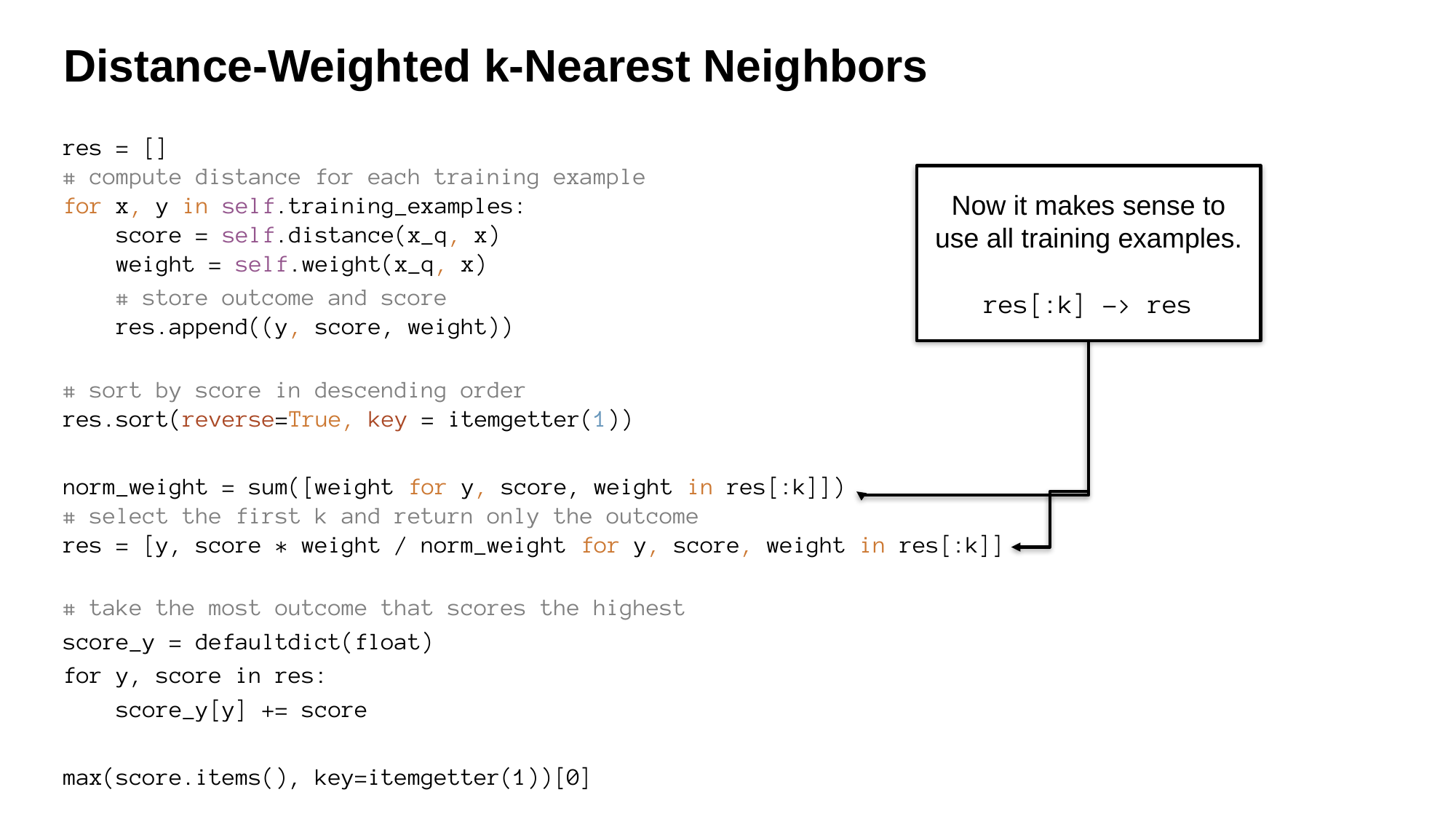

# Distance-Weighted k-Nearest Neighbors
res = []
# compute distance for each training example
for x, y in self.training_examples:
    score = self.distance(x_q, x)
    weight = self.weight(x_q, x)
    # store outcome and score
    res.append((y, score, weight))
# sort by score in descending order res.sort(reverse=True, key = itemgetter(1))

norm_weight = sum([weight for y, score, weight in res[:k]])
# select the first k and return only the outcome
res = [y, score * weight / norm_weight for y, score, weight in res[:k]]
# take the most outcome that scores the highest
score_y = defaultdict(float)
for y, score in res:
    score_y[y] += score

max(score.items(), key=itemgetter(1))[0]
Now it makes sense to use all training examples.
res[:k] -> res